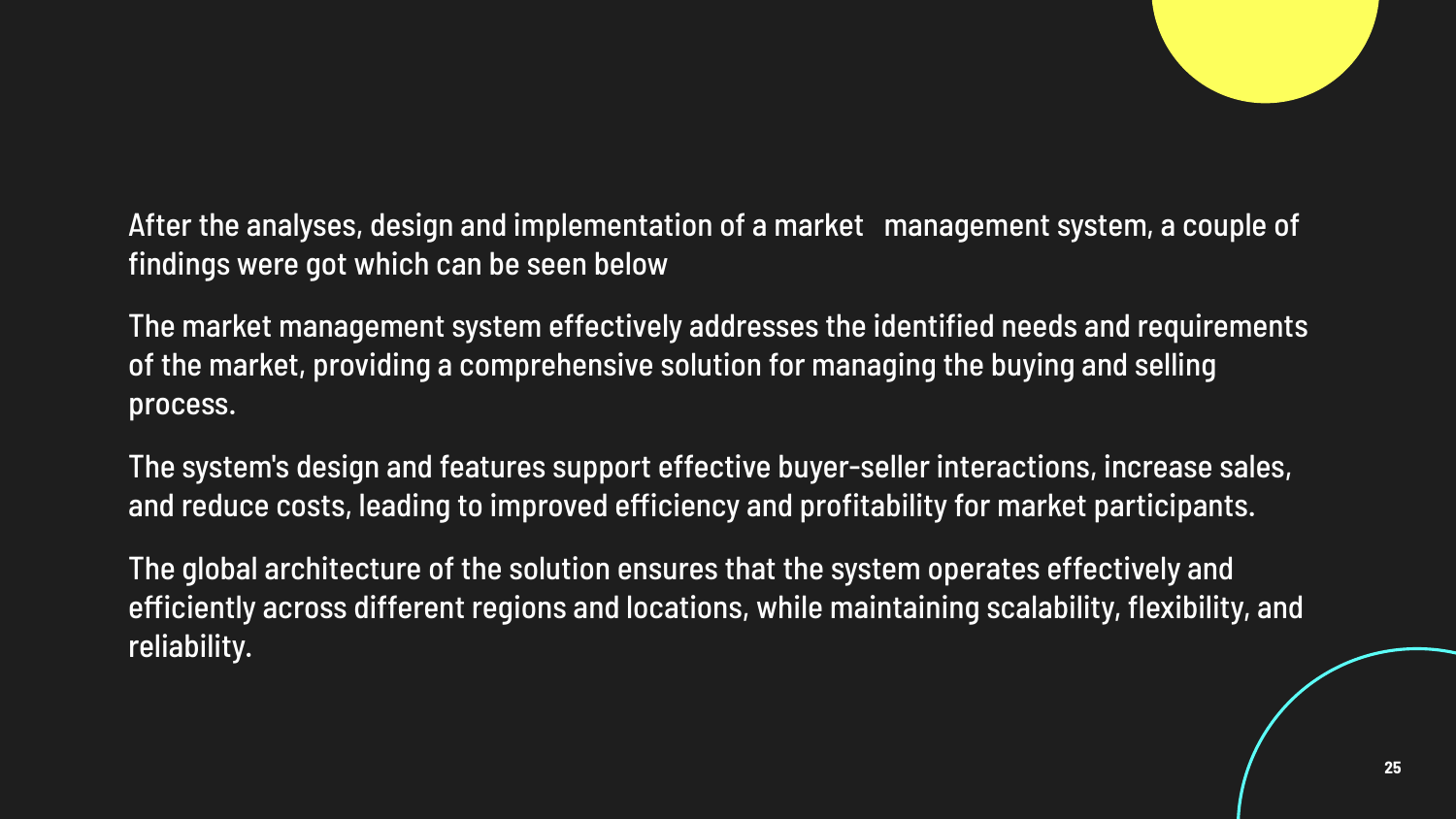

After the analyses, design and implementation of a market   management system, a couple of findings were got which can be seen below
The market management system effectively addresses the identified needs and requirements of the market, providing a comprehensive solution for managing the buying and selling process.
The system's design and features support effective buyer-seller interactions, increase sales, and reduce costs, leading to improved efficiency and profitability for market participants.
The global architecture of the solution ensures that the system operates effectively and efficiently across different regions and locations, while maintaining scalability, flexibility, and reliability.

25